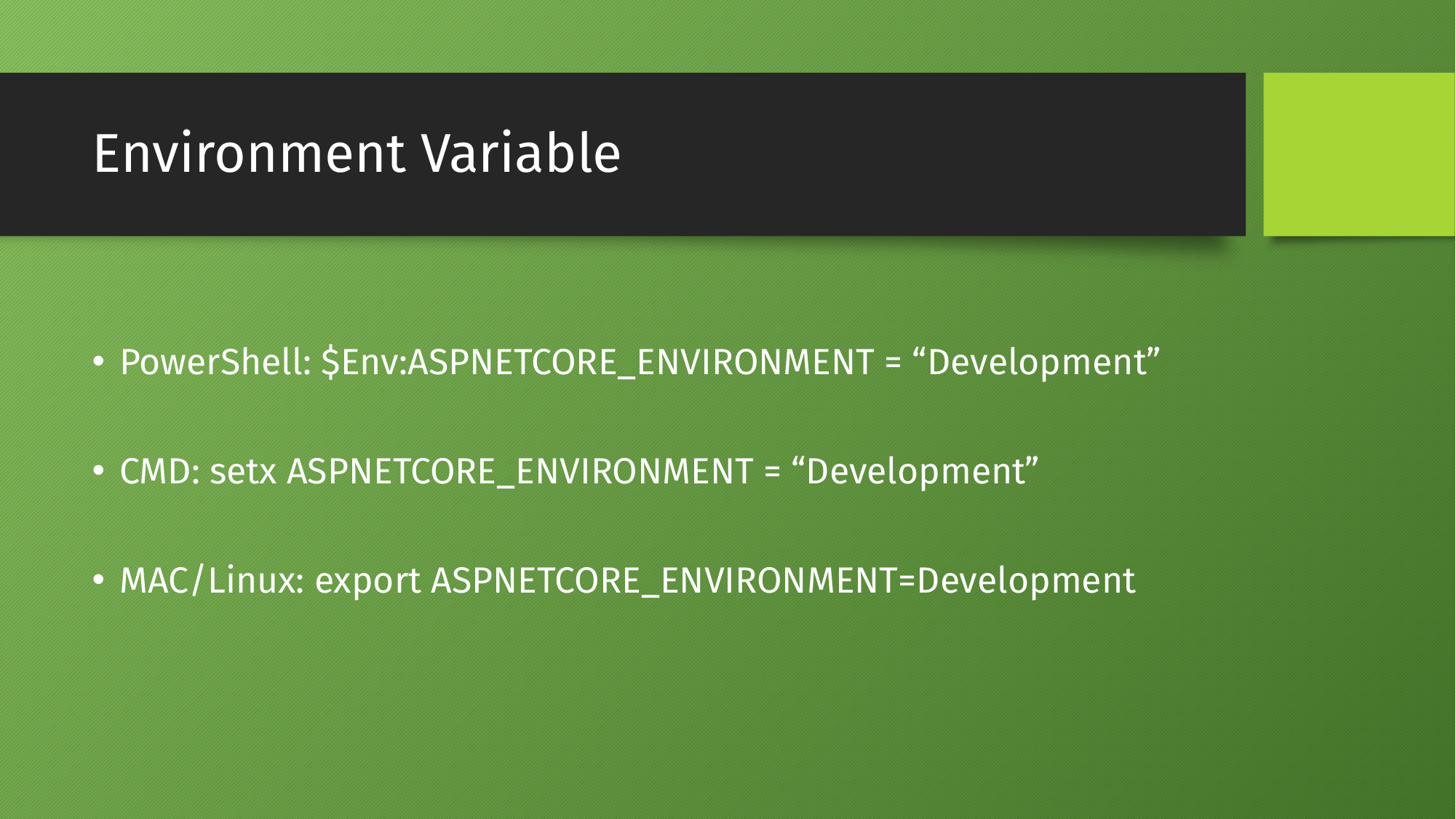

# Environment Variable

PowerShell: $Env:ASPNETCORE_ENVIRONMENT = “Development”

CMD: setx ASPNETCORE_ENVIRONMENT = “Development”

MAC/Linux: export ASPNETCORE_ENVIRONMENT=Development